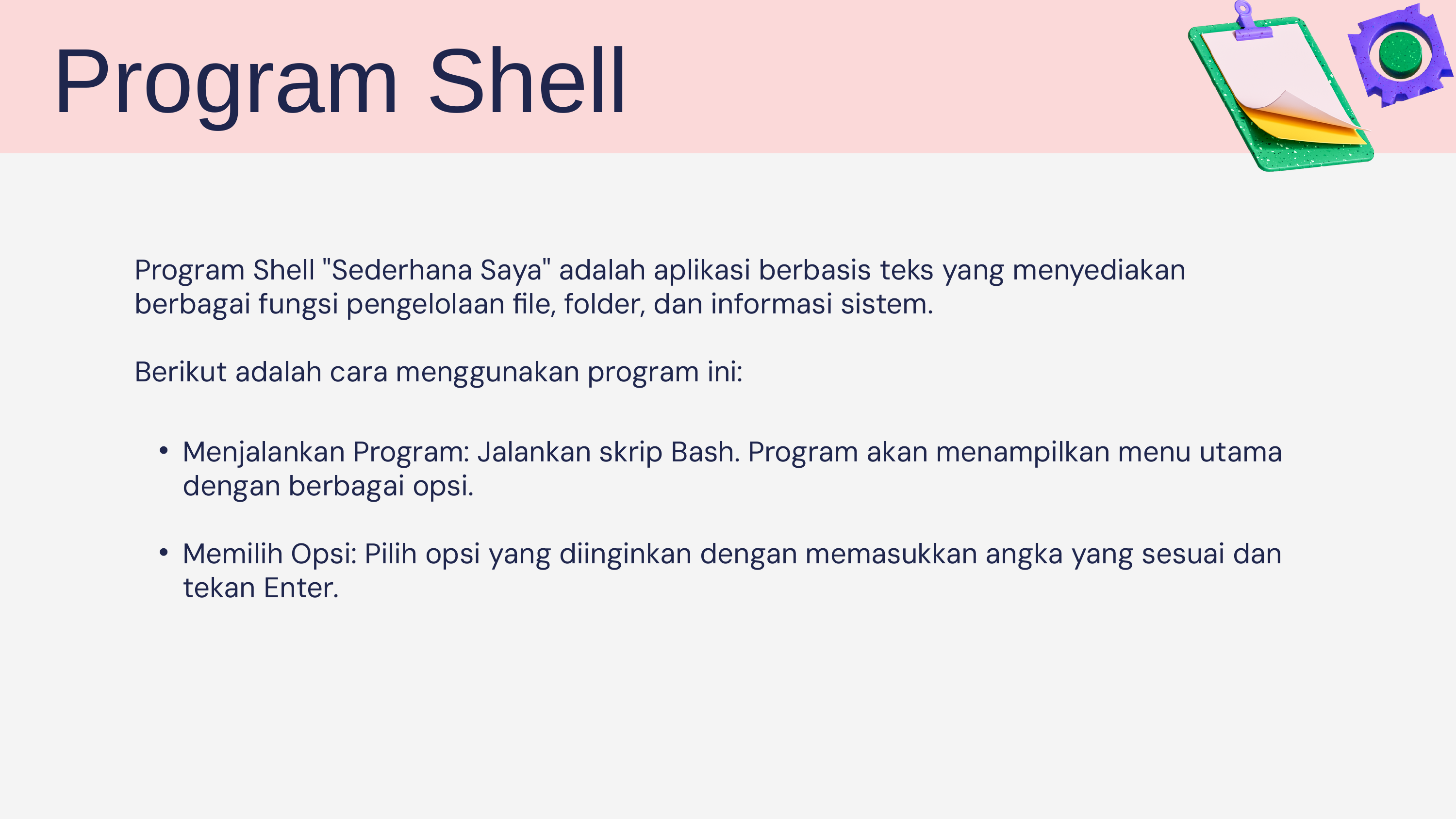

Program Shell
Program Shell "Sederhana Saya" adalah aplikasi berbasis teks yang menyediakan berbagai fungsi pengelolaan file, folder, dan informasi sistem.

Berikut adalah cara menggunakan program ini:
Menjalankan Program: Jalankan skrip Bash. Program akan menampilkan menu utama dengan berbagai opsi.

Memilih Opsi: Pilih opsi yang diinginkan dengan memasukkan angka yang sesuai dan tekan Enter.